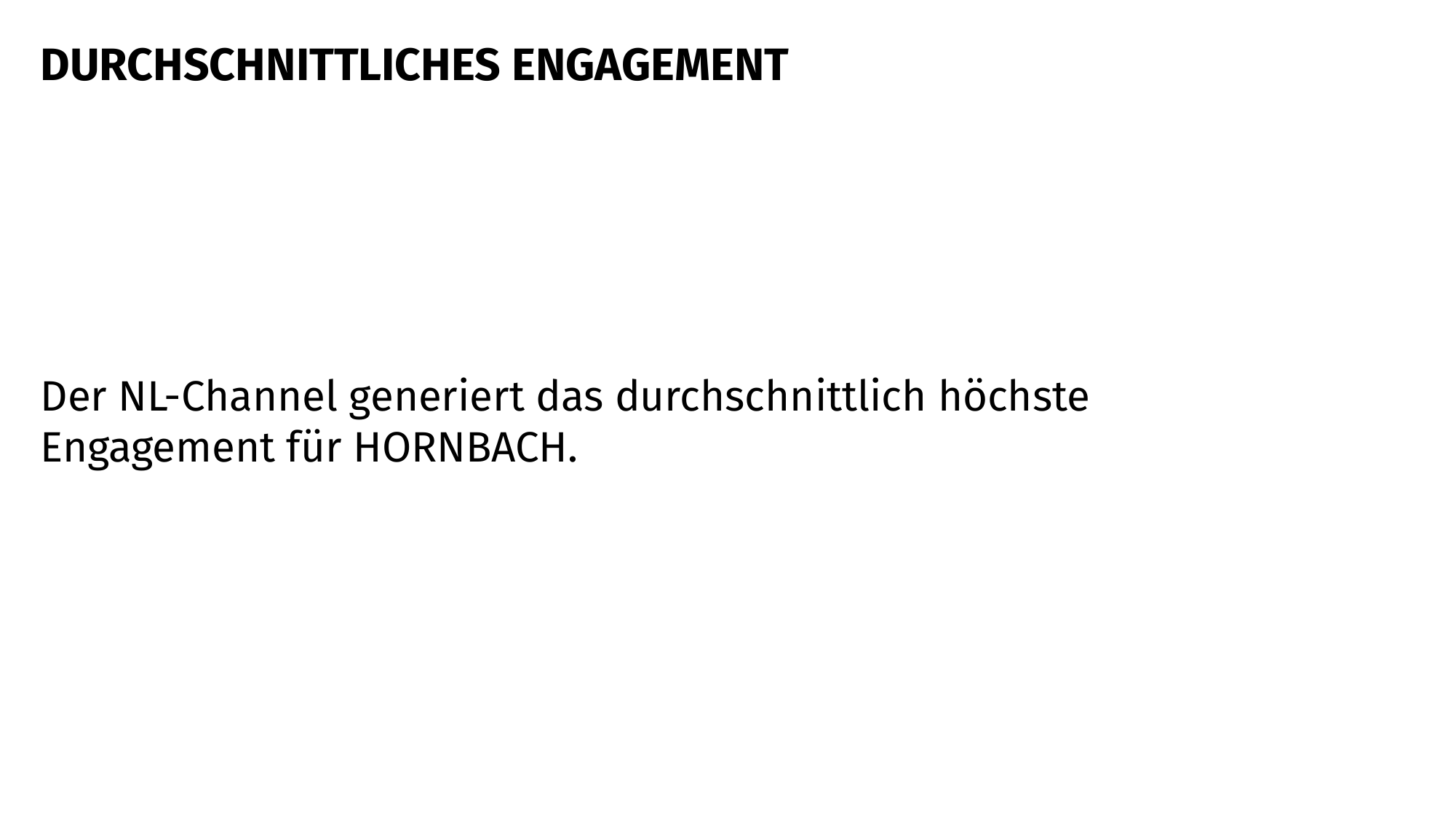

DURCHSCHNITTLICHES ENGAGEMENT
Der NL-Channel generiert das durchschnittlich höchste Engagement für HORNBACH.